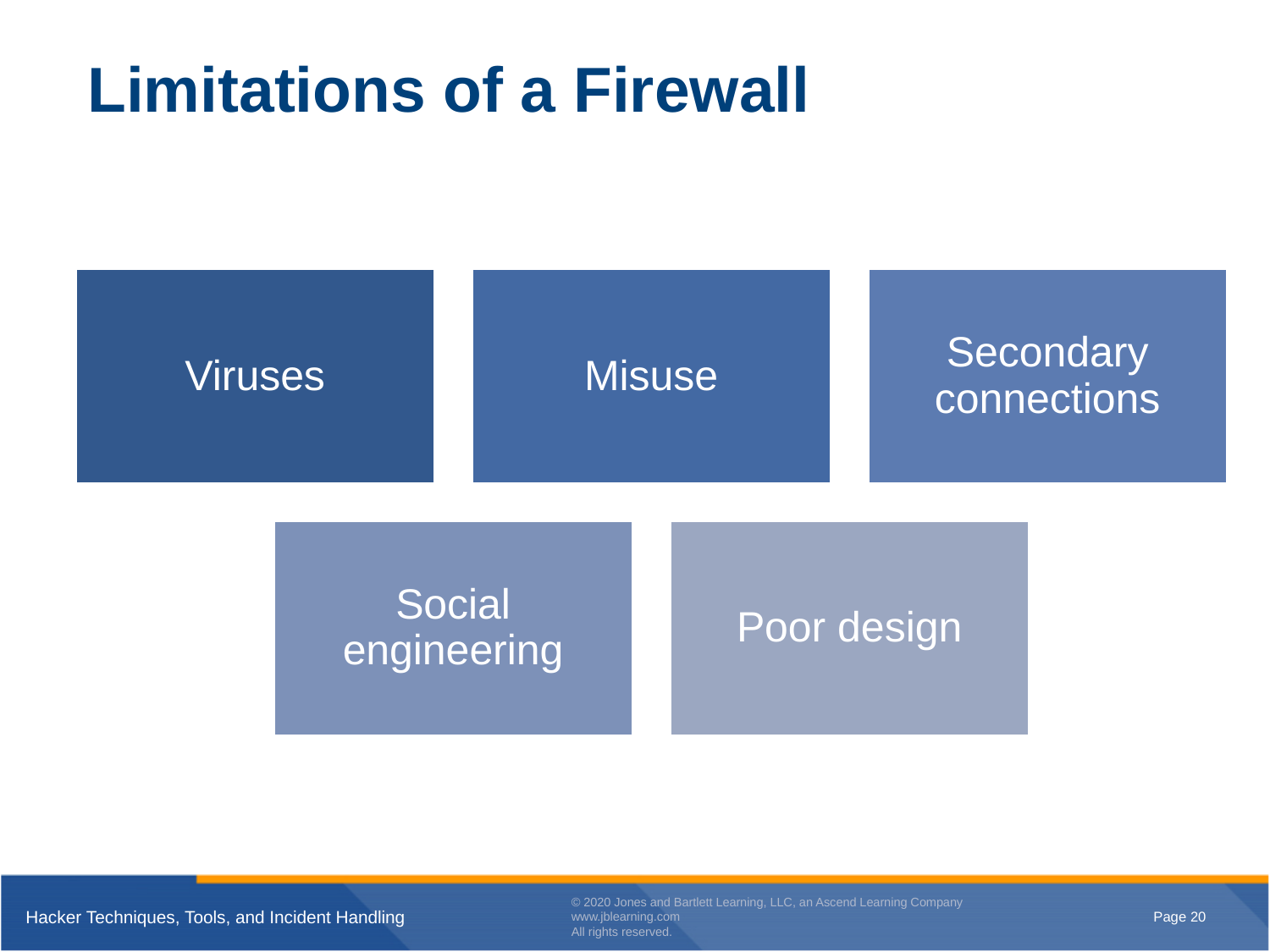

# Limitations of a Firewall
Viruses
Misuse
Secondary connections
Social engineering
Poor design